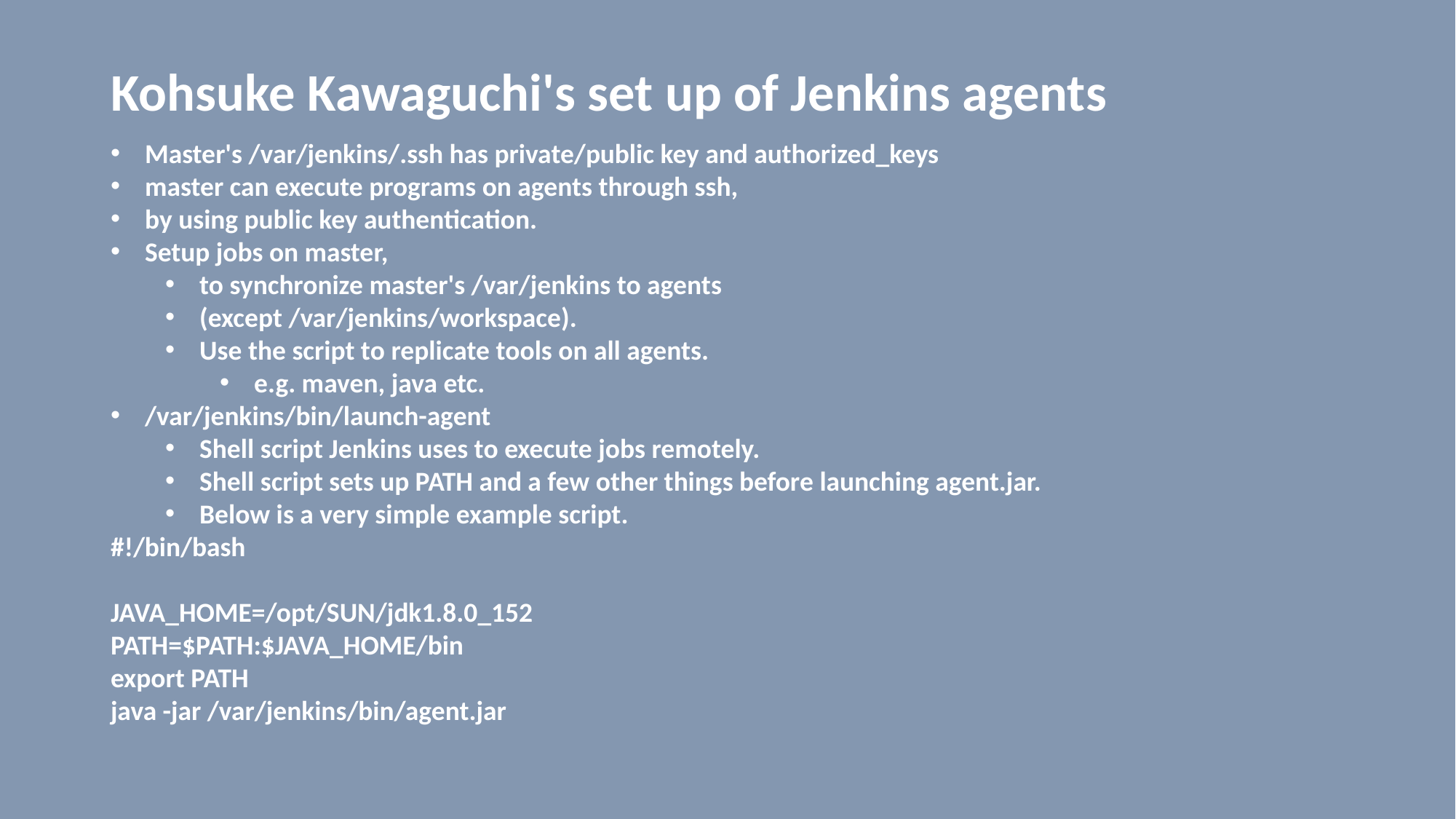

# Kohsuke Kawaguchi's set up of Jenkins agents
Master's /var/jenkins/.ssh has private/public key and authorized_keys
master can execute programs on agents through ssh,
by using public key authentication.
Setup jobs on master,
to synchronize master's /var/jenkins to agents
(except /var/jenkins/workspace).
Use the script to replicate tools on all agents.
e.g. maven, java etc.
/var/jenkins/bin/launch-agent
Shell script Jenkins uses to execute jobs remotely.
Shell script sets up PATH and a few other things before launching agent.jar.
Below is a very simple example script.
#!/bin/bash

JAVA_HOME=/opt/SUN/jdk1.8.0_152
PATH=$PATH:$JAVA_HOME/bin
export PATH
java -jar /var/jenkins/bin/agent.jar